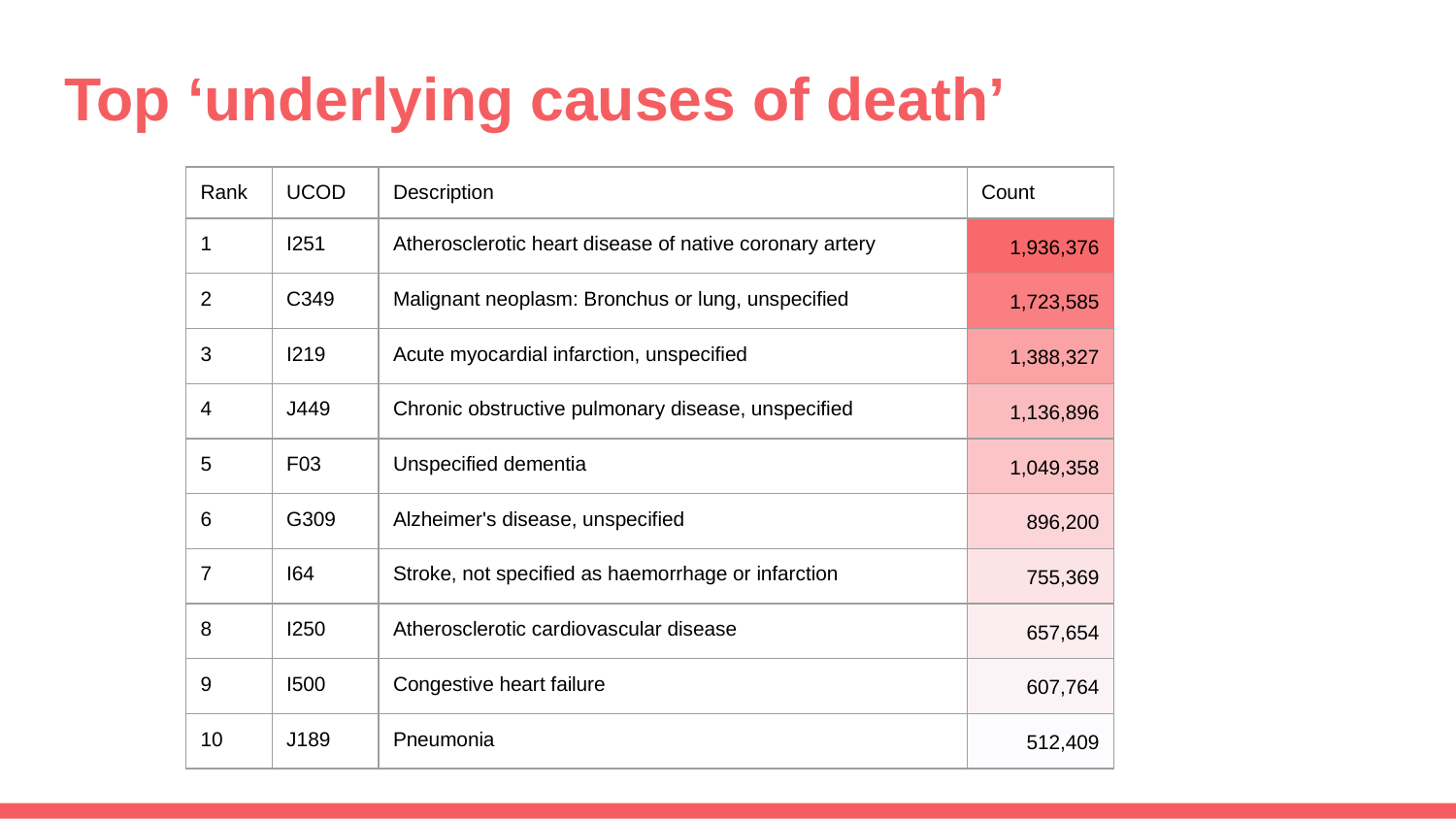

# Top ‘underlying causes of death’
| Rank | UCOD | Description | Count |
| --- | --- | --- | --- |
| 1 | I251 | Atherosclerotic heart disease of native coronary artery | 1,936,376 |
| 2 | C349 | Malignant neoplasm: Bronchus or lung, unspecified | 1,723,585 |
| 3 | I219 | Acute myocardial infarction, unspecified | 1,388,327 |
| 4 | J449 | Chronic obstructive pulmonary disease, unspecified | 1,136,896 |
| 5 | F03 | Unspecified dementia | 1,049,358 |
| 6 | G309 | Alzheimer's disease, unspecified | 896,200 |
| 7 | I64 | Stroke, not specified as haemorrhage or infarction | 755,369 |
| 8 | I250 | Atherosclerotic cardiovascular disease | 657,654 |
| 9 | I500 | Congestive heart failure | 607,764 |
| 10 | J189 | Pneumonia | 512,409 |